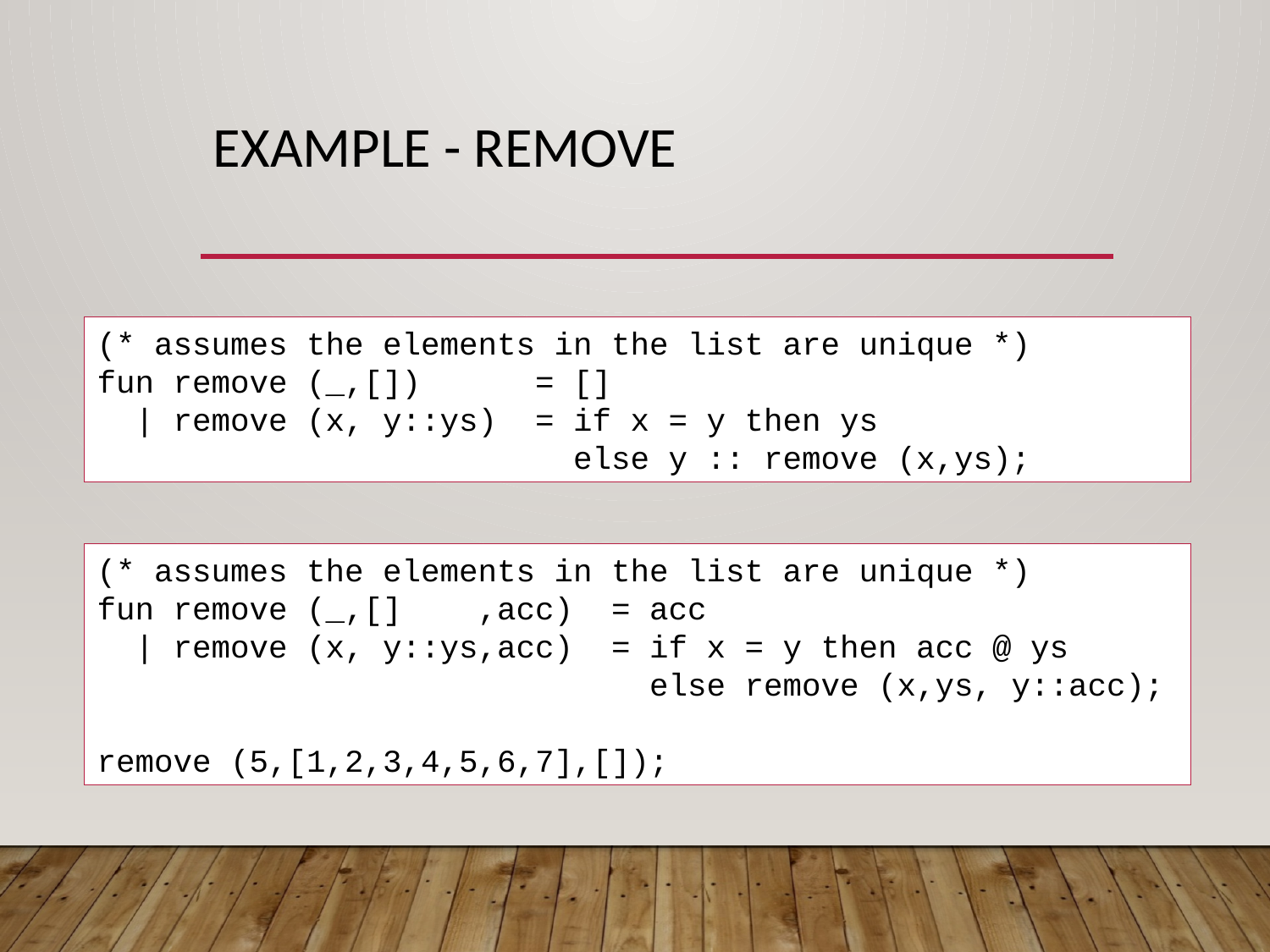

# Example - Remove
(* assumes the elements in the list are unique *)
fun remove (_,[])      = []
  | remove (x, y::ys)  = if x = y then ys
                         else y :: remove (x,ys);
(* assumes the elements in the list are unique *)
fun remove (_,[]    ,acc)  = acc
  | remove (x, y::ys,acc)  = if x = y then acc @ ys
                             else remove (x,ys, y::acc);

remove (5,[1,2,3,4,5,6,7],[]);